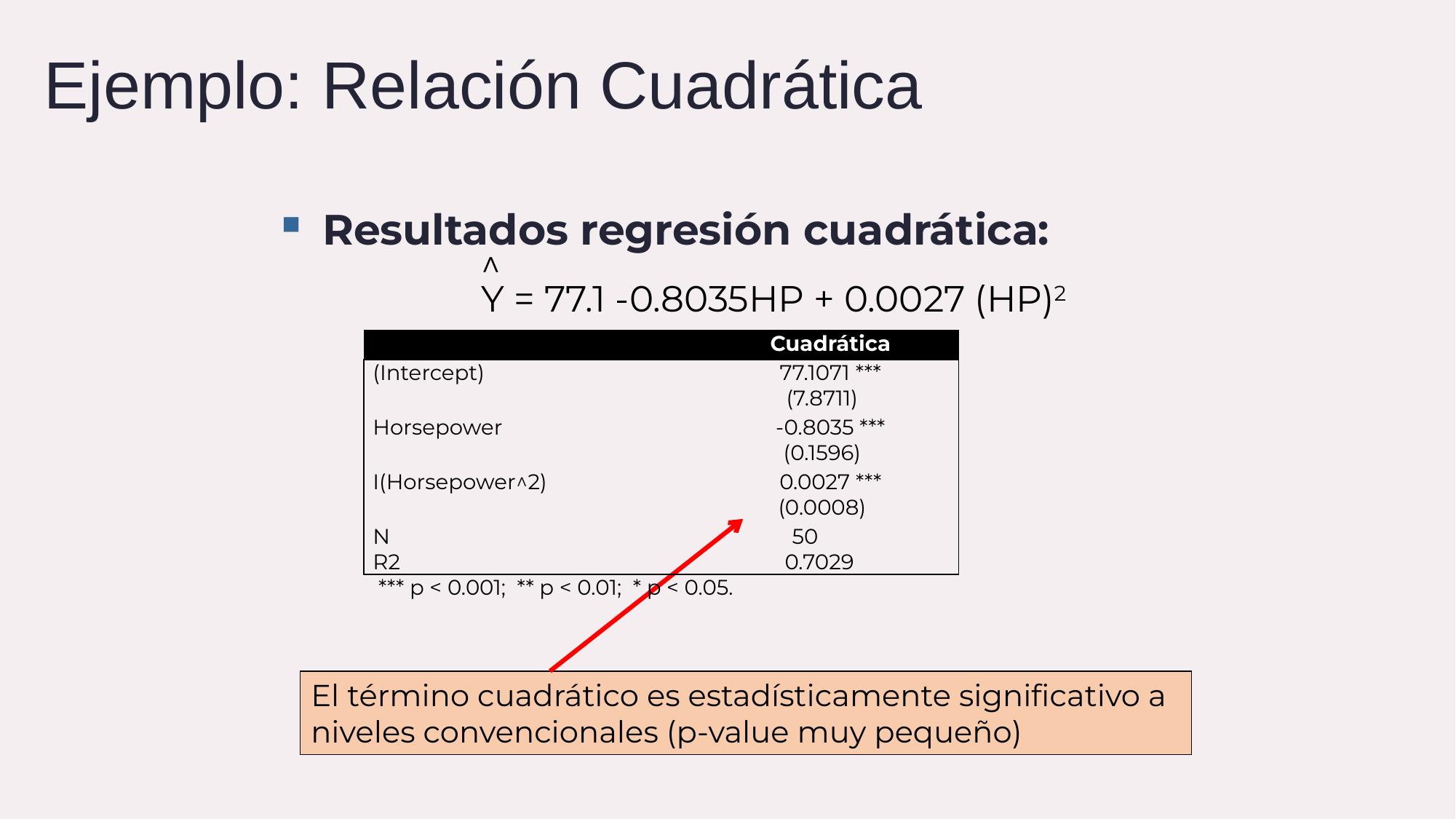

Ejemplo: Relación Cuadrática
Resultados regresión cuadrática:
	Y = 77.1 -0.8035HP + 0.0027 (HP)2
^
|  | Cuadrática |
| --- | --- |
| (Intercept) | 77.1071 \*\*\* |
|  | (7.8711) |
| Horsepower | -0.8035 \*\*\* |
|  | (0.1596) |
| I(Horsepower^2) | 0.0027 \*\*\* |
|  | (0.0008) |
| N | 50 |
| R2 | 0.7029 |
| \*\*\* p < 0.001; \*\* p < 0.01; \* p < 0.05. |  |
El término cuadrático es estadísticamente significativo a niveles convencionales (p-value muy pequeño)